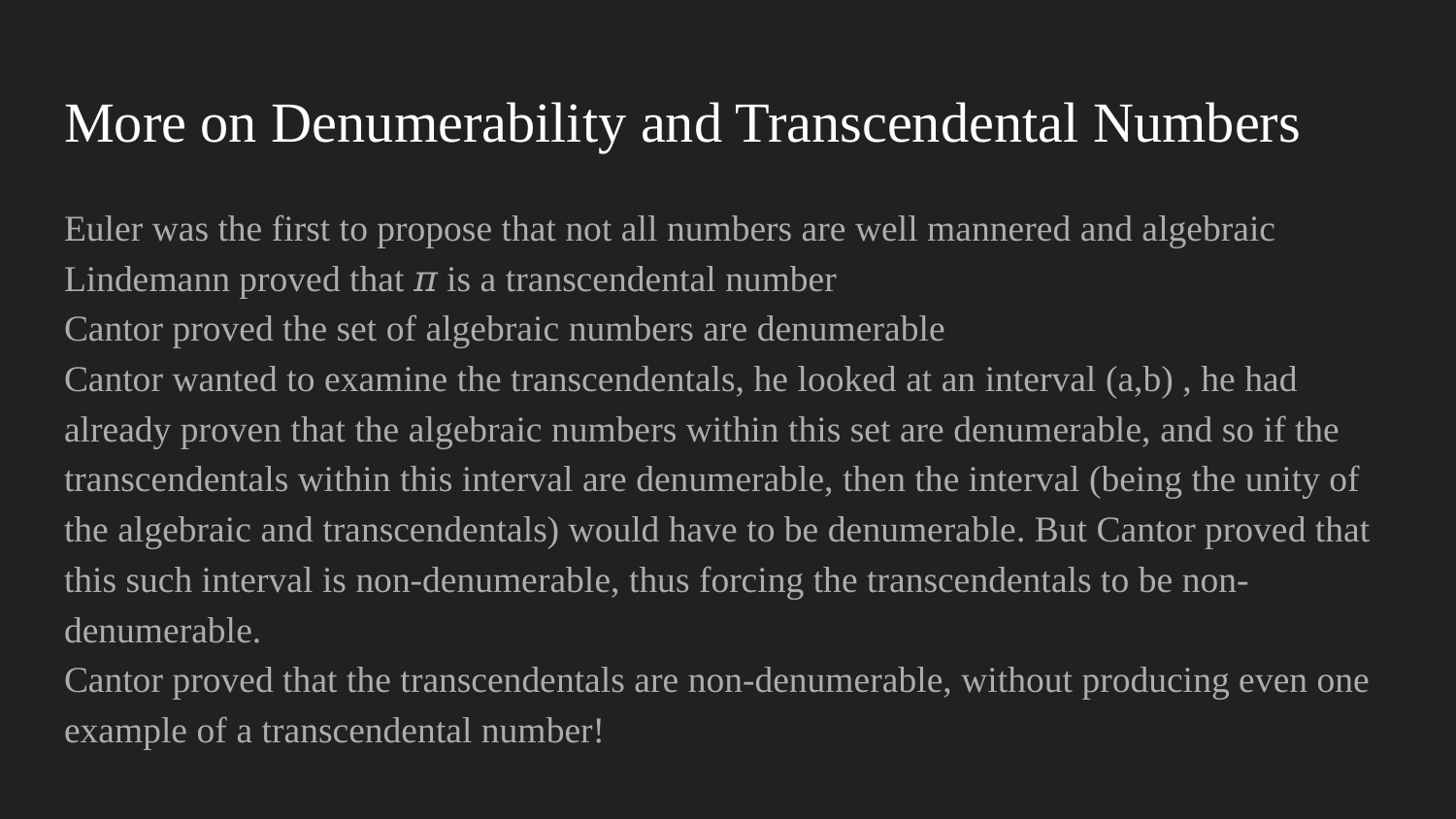

# More on Denumerability and Transcendental Numbers
Euler was the first to propose that not all numbers are well mannered and algebraic
Lindemann proved that 𝜋 is a transcendental number
Cantor proved the set of algebraic numbers are denumerable
Cantor wanted to examine the transcendentals, he looked at an interval (a,b) , he had already proven that the algebraic numbers within this set are denumerable, and so if the transcendentals within this interval are denumerable, then the interval (being the unity of the algebraic and transcendentals) would have to be denumerable. But Cantor proved that this such interval is non-denumerable, thus forcing the transcendentals to be non-denumerable.
Cantor proved that the transcendentals are non-denumerable, without producing even one example of a transcendental number!